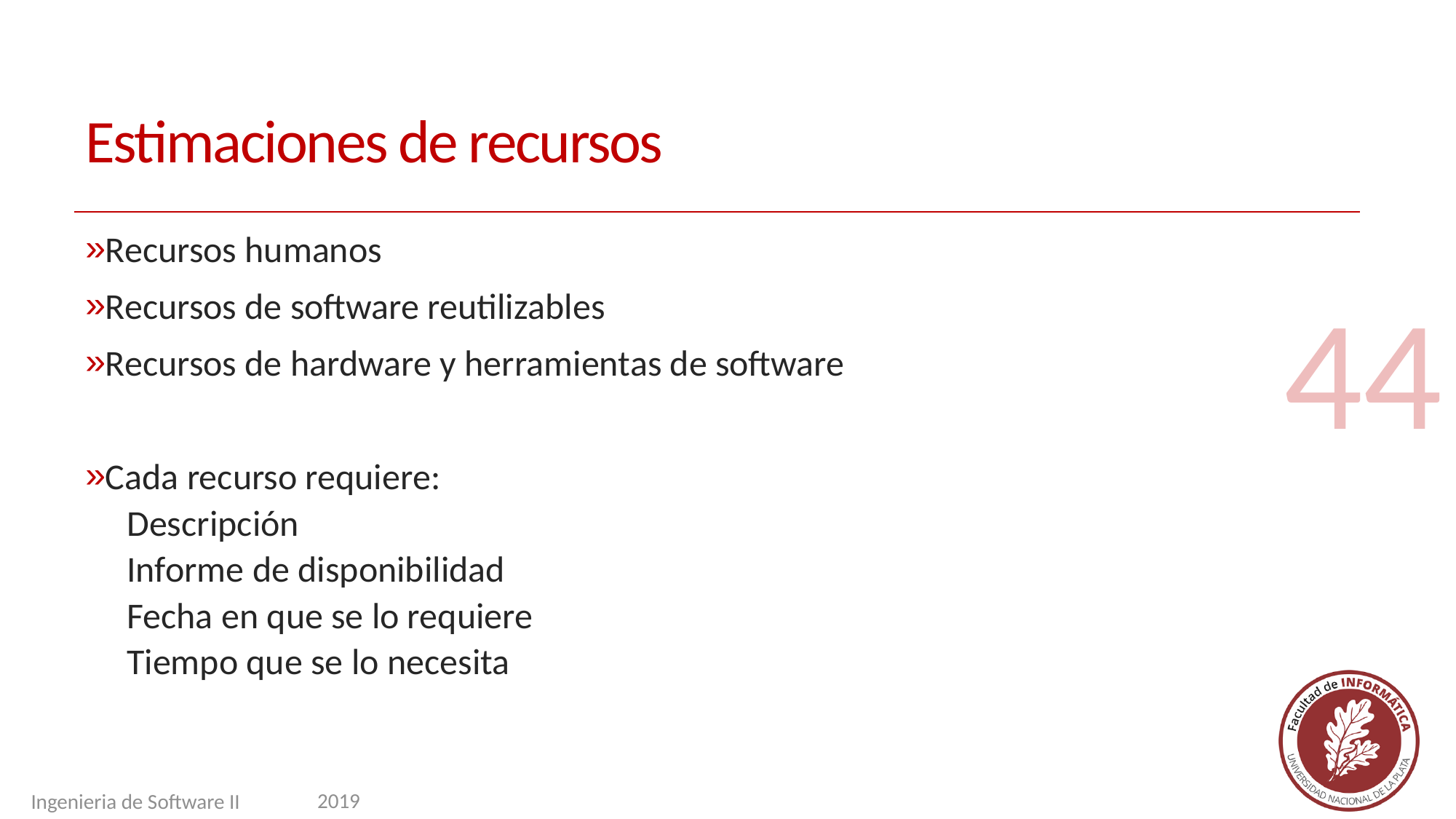

# Estimaciones de recursos
Recursos humanos
Recursos de software reutilizables
Recursos de hardware y herramientas de software

Cada recurso requiere:
Descripción
Informe de disponibilidad
Fecha en que se lo requiere
Tiempo que se lo necesita

44
2019
Ingenieria de Software II